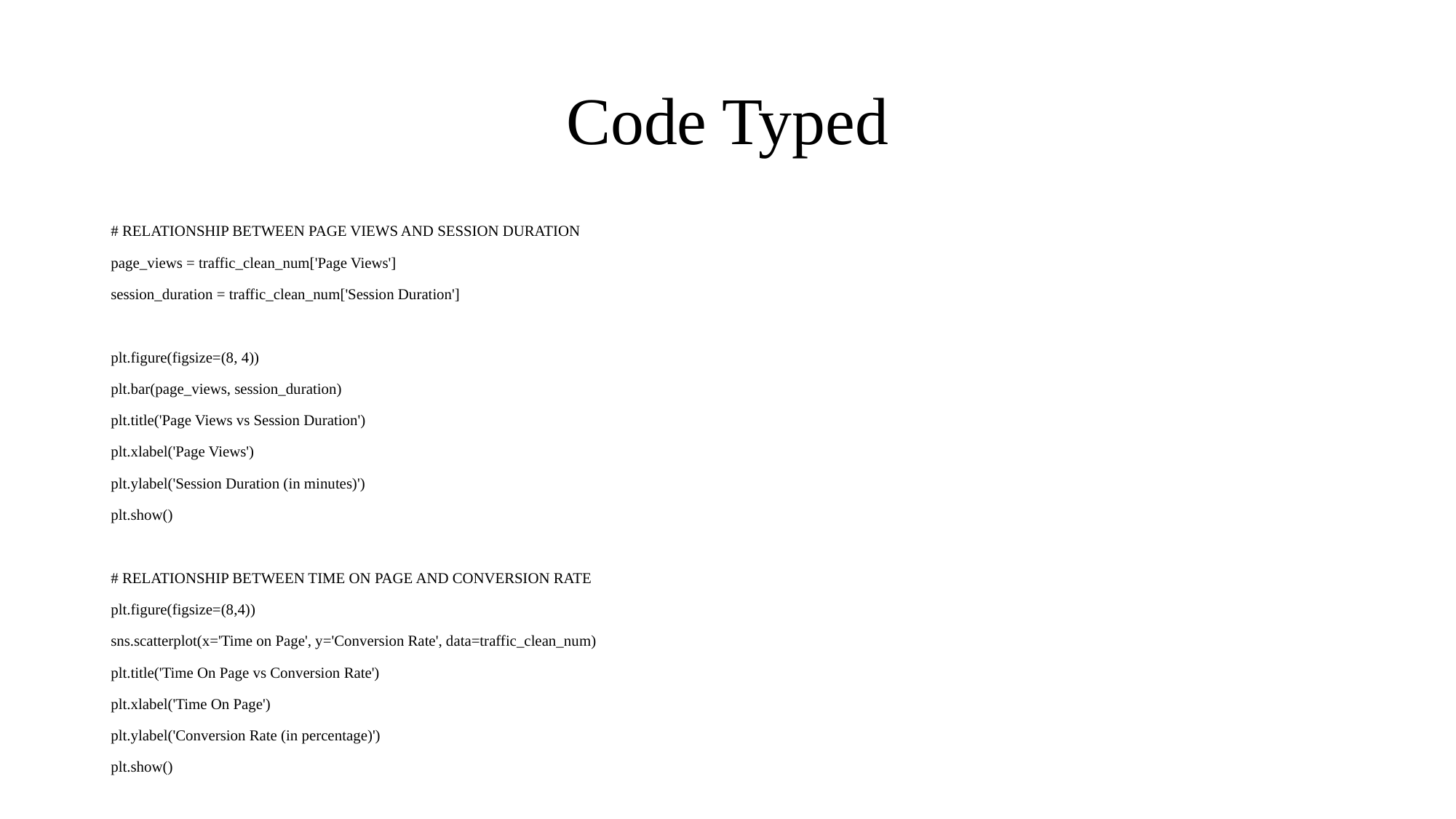

# Code Typed
# RELATIONSHIP BETWEEN PAGE VIEWS AND SESSION DURATION
page_views = traffic_clean_num['Page Views']
session_duration = traffic_clean_num['Session Duration']

plt.figure(figsize=(8, 4))
plt.bar(page_views, session_duration)
plt.title('Page Views vs Session Duration')
plt.xlabel('Page Views')
plt.ylabel('Session Duration (in minutes)')
plt.show()

# RELATIONSHIP BETWEEN TIME ON PAGE AND CONVERSION RATE
plt.figure(figsize=(8,4))
sns.scatterplot(x='Time on Page', y='Conversion Rate', data=traffic_clean_num)
plt.title('Time On Page vs Conversion Rate')
plt.xlabel('Time On Page')
plt.ylabel('Conversion Rate (in percentage)')
plt.show()